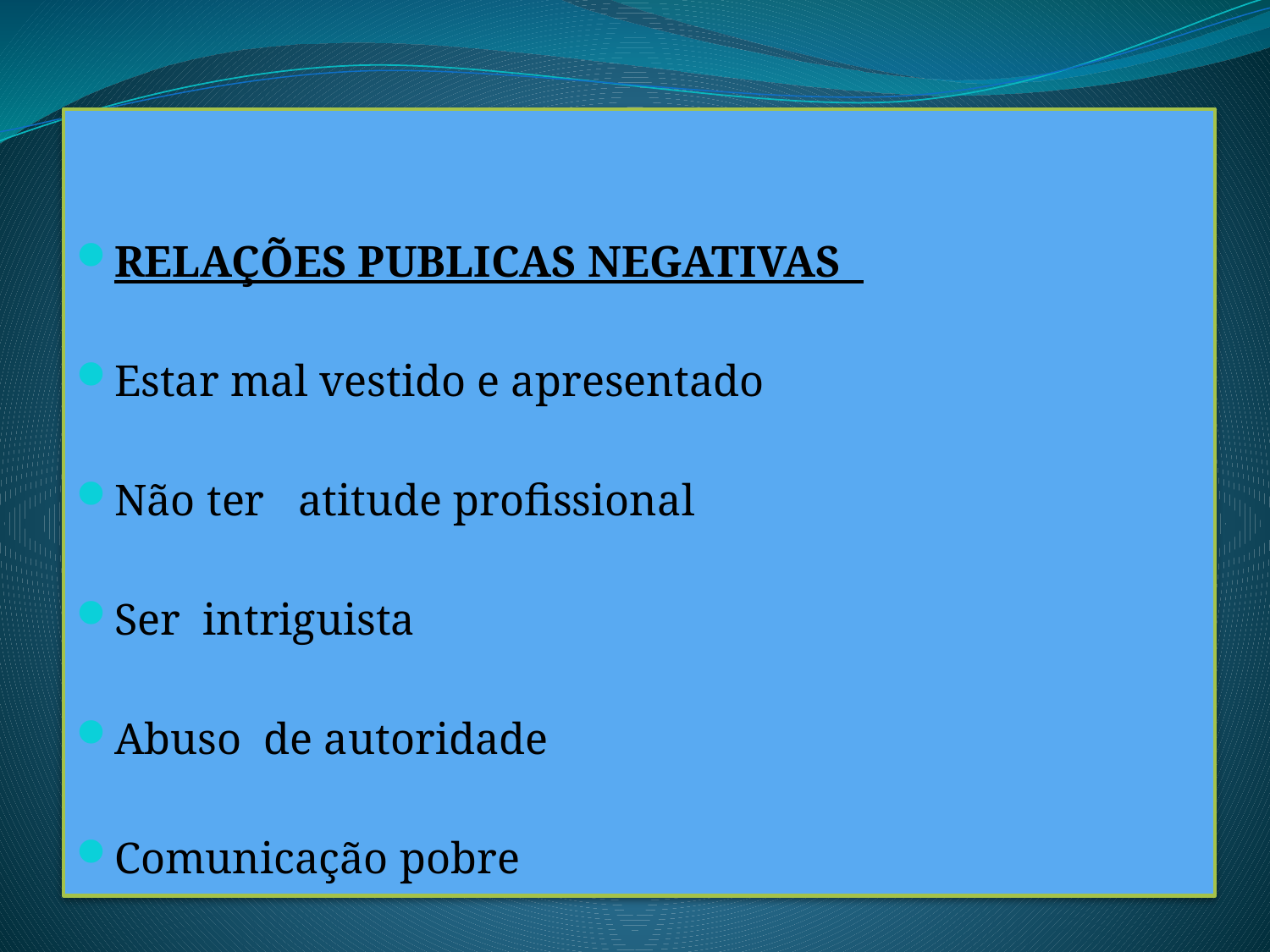

RELAÇÕES PUBLICAS NEGATIVAS

Estar mal vestido e apresentado

Não ter   atitude profissional

Ser  intriguista

Abuso  de autoridade

Comunicação pobre